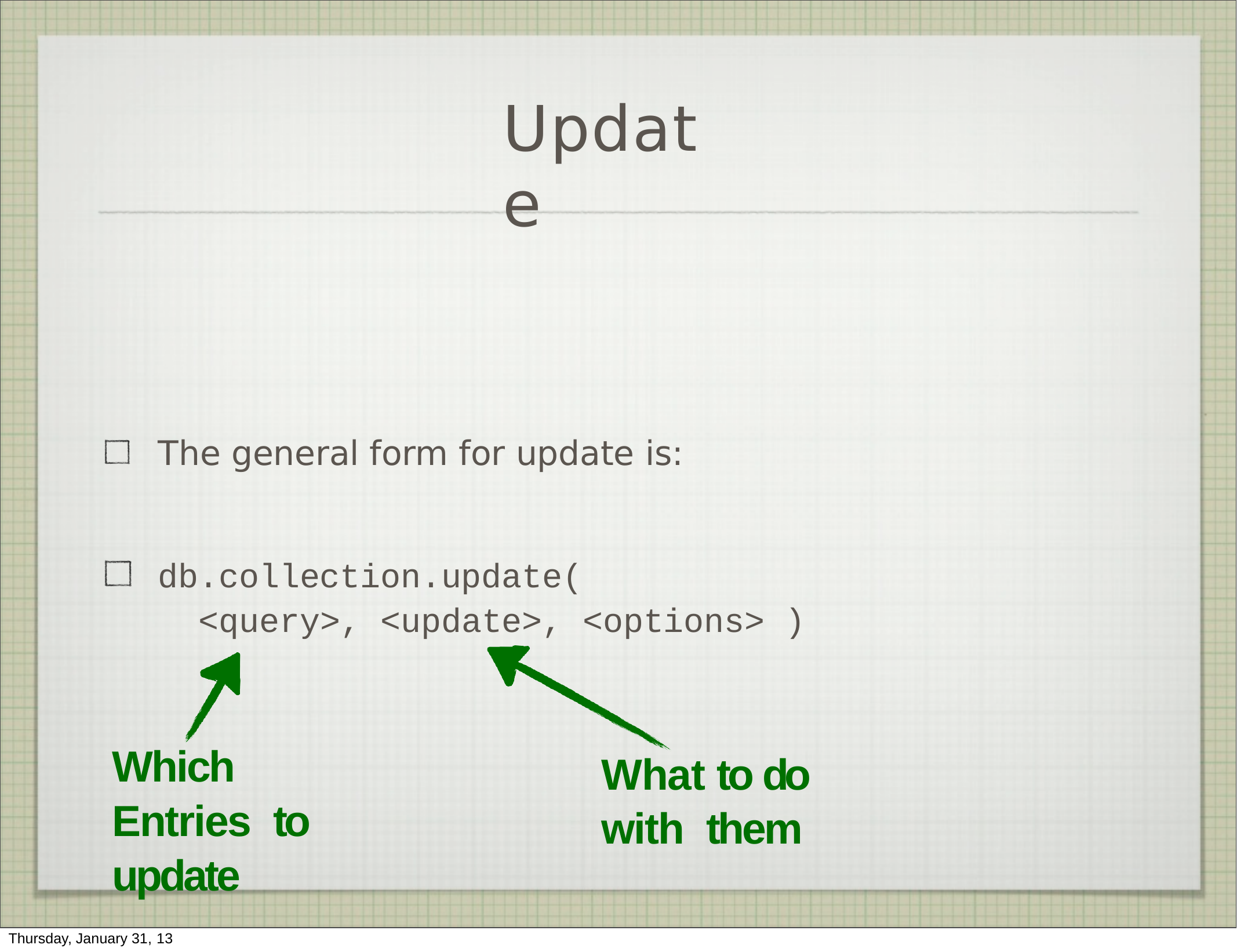

# Update
The general form for update is:

db.collection.update(
<query>, <update>, <options> )

Which Entries  to update
What to do with  them
Thursday, January 31, 13